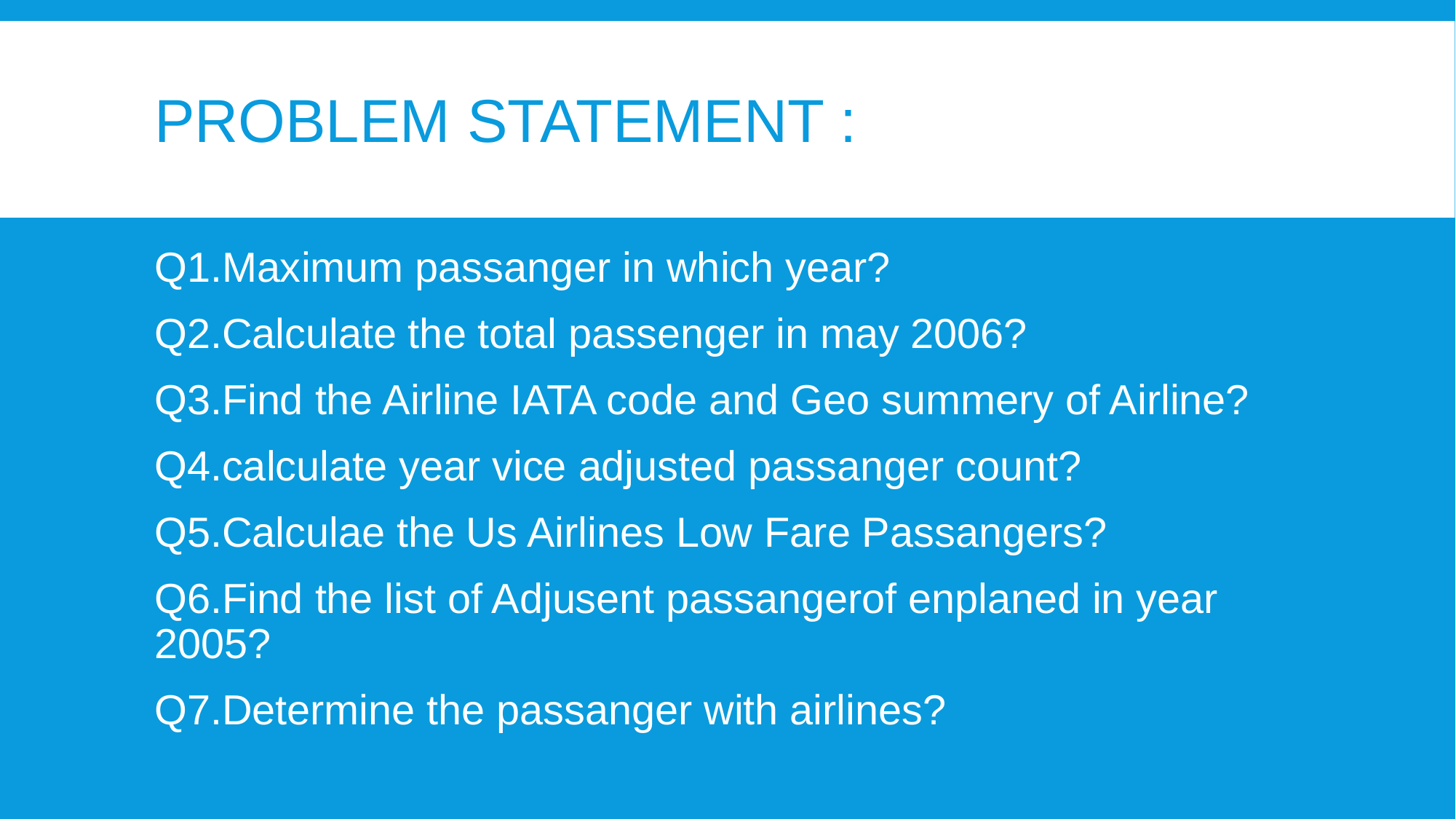

# Problem Statement :
Q1.Maximum passanger in which year?
Q2.Calculate the total passenger in may 2006?
Q3.Find the Airline IATA code and Geo summery of Airline?
Q4.calculate year vice adjusted passanger count?
Q5.Calculae the Us Airlines Low Fare Passangers?
Q6.Find the list of Adjusent passangerof enplaned in year 2005?
Q7.Determine the passanger with airlines?